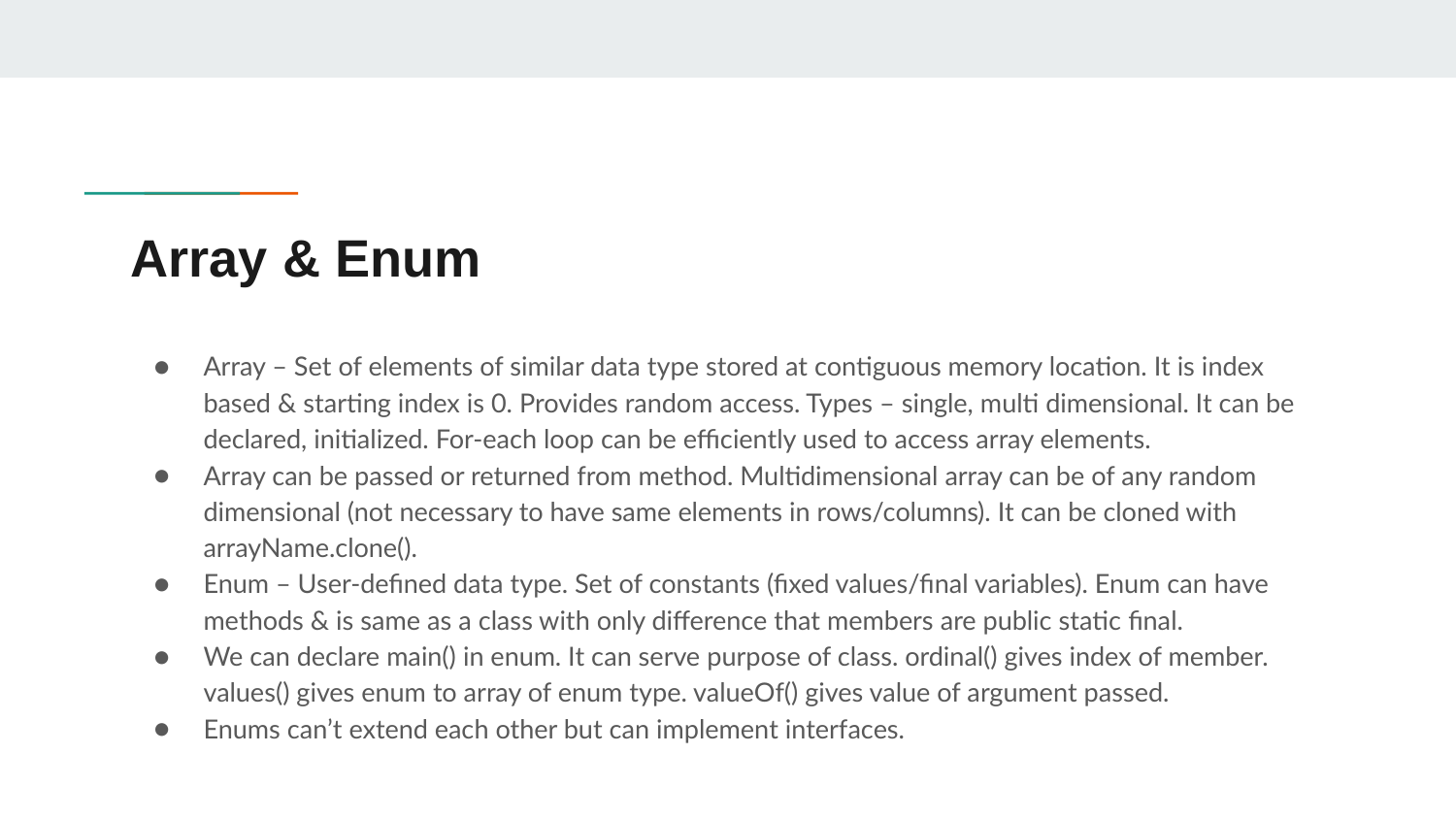

# Array & Enum
Array – Set of elements of similar data type stored at contiguous memory location. It is index based & starting index is 0. Provides random access. Types – single, multi dimensional. It can be declared, initialized. For-each loop can be efficiently used to access array elements.
Array can be passed or returned from method. Multidimensional array can be of any random dimensional (not necessary to have same elements in rows/columns). It can be cloned with arrayName.clone().
Enum – User-defined data type. Set of constants (fixed values/final variables). Enum can have methods & is same as a class with only difference that members are public static final.
We can declare main() in enum. It can serve purpose of class. ordinal() gives index of member. values() gives enum to array of enum type. valueOf() gives value of argument passed.
Enums can’t extend each other but can implement interfaces.